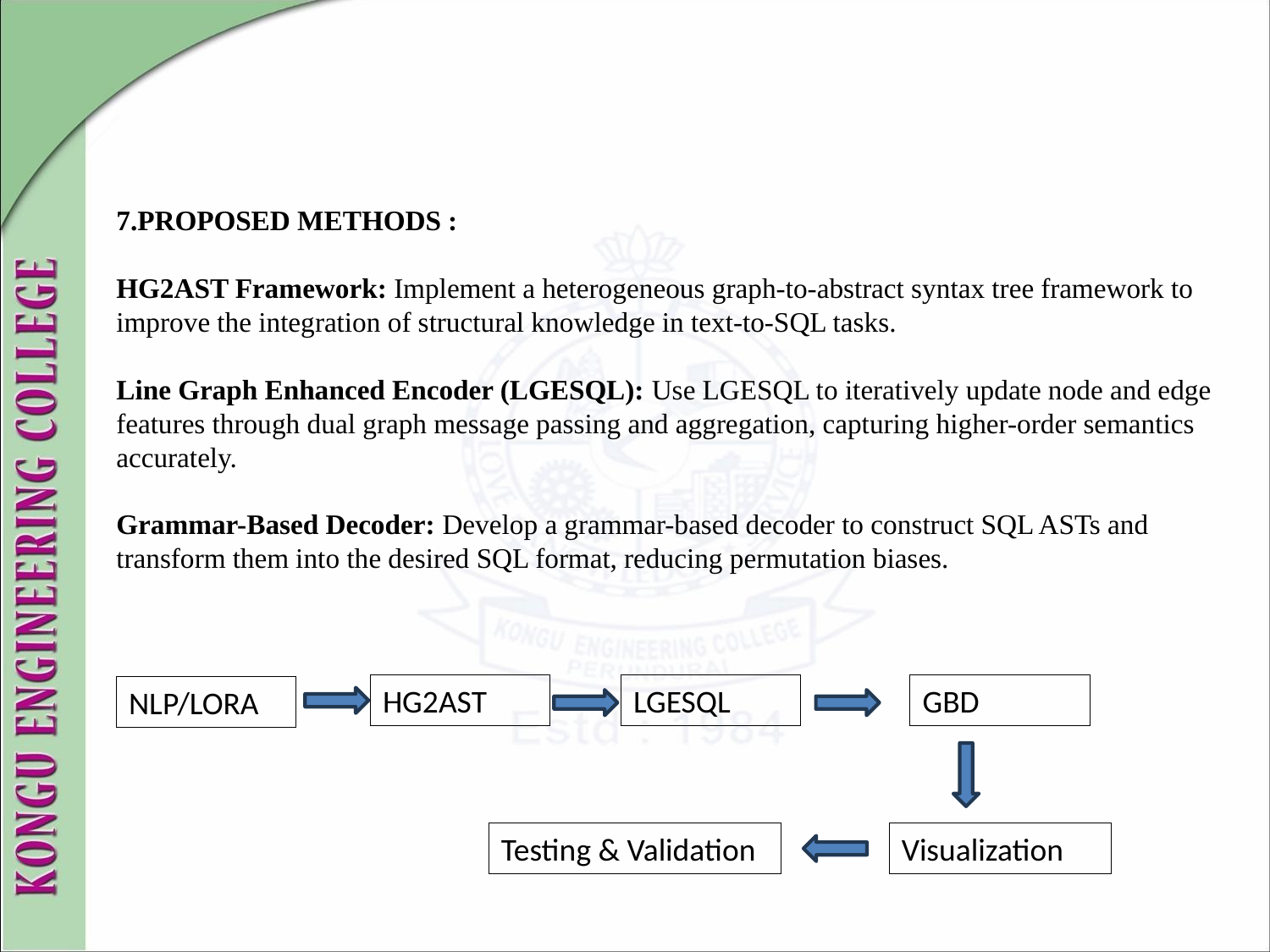

7.PROPOSED METHODS :
HG2AST Framework: Implement a heterogeneous graph-to-abstract syntax tree framework to improve the integration of structural knowledge in text-to-SQL tasks.

Line Graph Enhanced Encoder (LGESQL): Use LGESQL to iteratively update node and edge features through dual graph message passing and aggregation, capturing higher-order semantics accurately.

Grammar-Based Decoder: Develop a grammar-based decoder to construct SQL ASTs and transform them into the desired SQL format, reducing permutation biases.
HG2AST
LGESQL
GBD
NLP/LORA

Testing & Validation
Visualization